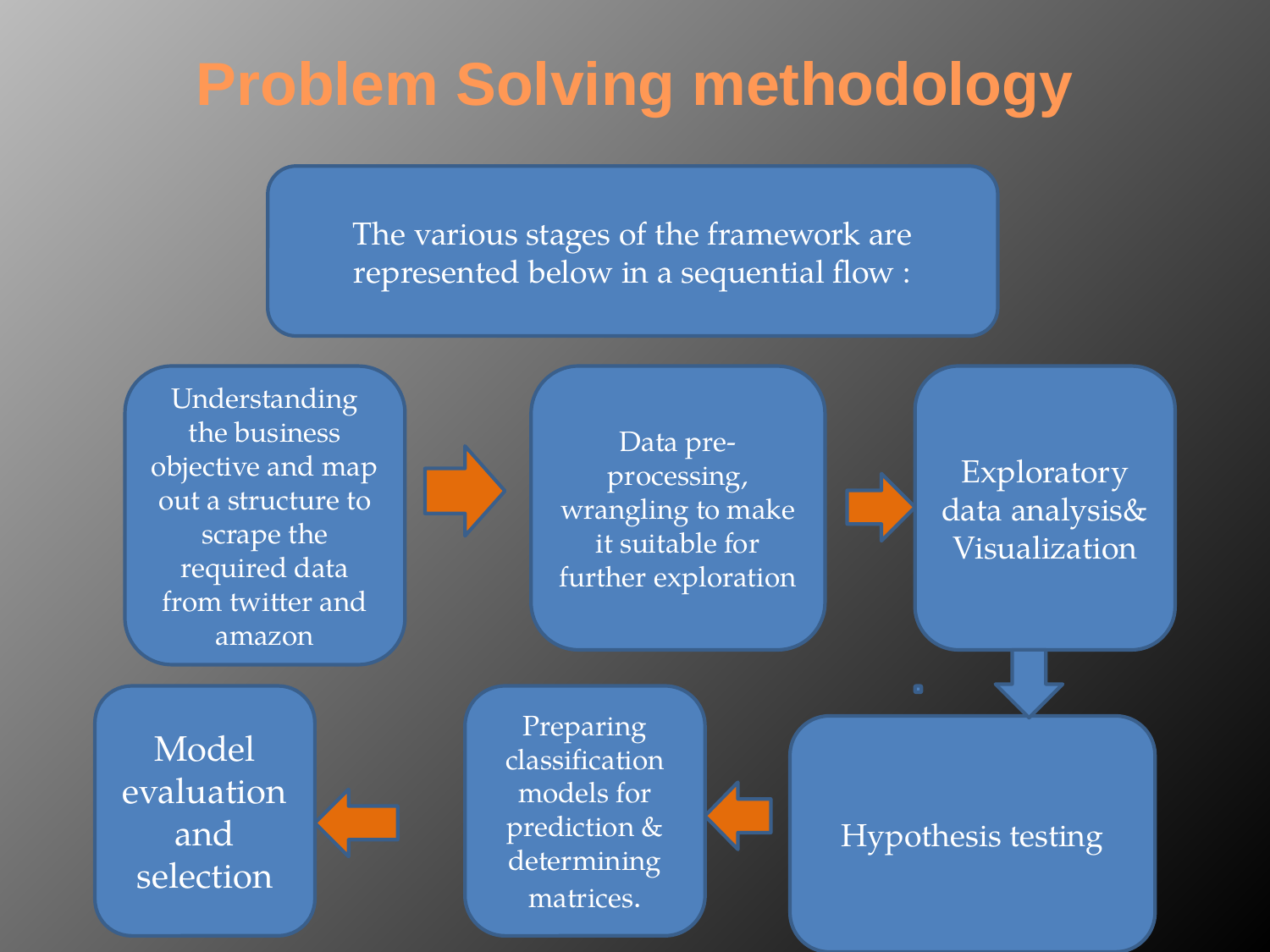

# Problem Solving methodology
The various stages of the framework are represented below in a sequential flow :
Understanding the business objective and map out a structure to scrape the required data from twitter and amazon
Data pre-processing, wrangling to make it suitable for further exploration
Exploratory data analysis&
Visualization

Model evaluation and selection
Preparing classification models for prediction & determining matrices.

Hypothesis testing